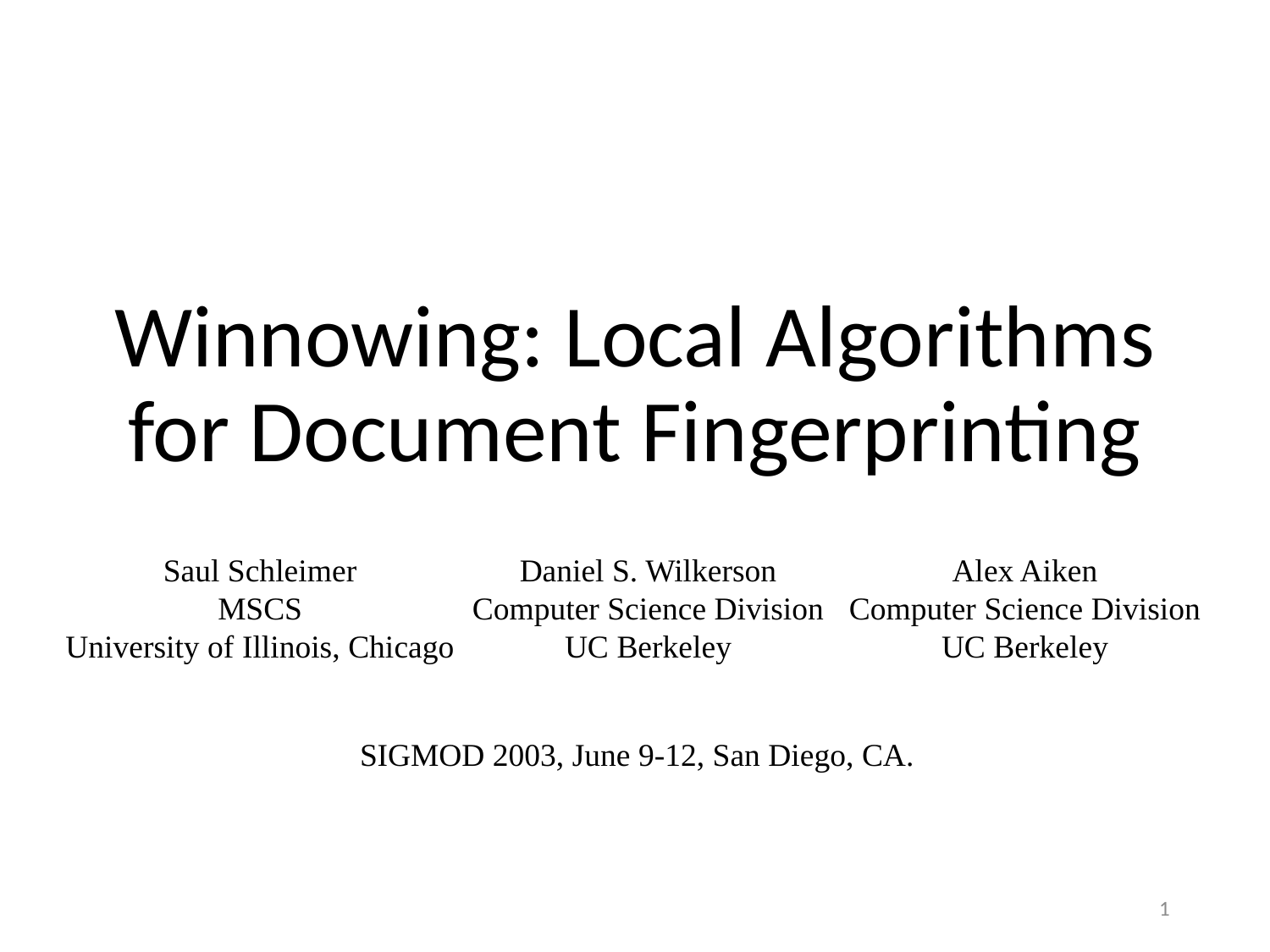

# Winnowing: Local Algorithms for Document Fingerprinting
Saul Schleimer
MSCS
University of Illinois, Chicago
Daniel S. Wilkerson
Computer Science Division
UC Berkeley
Alex Aiken
Computer Science Division
UC Berkeley
SIGMOD 2003, June 9-12, San Diego, CA.
1